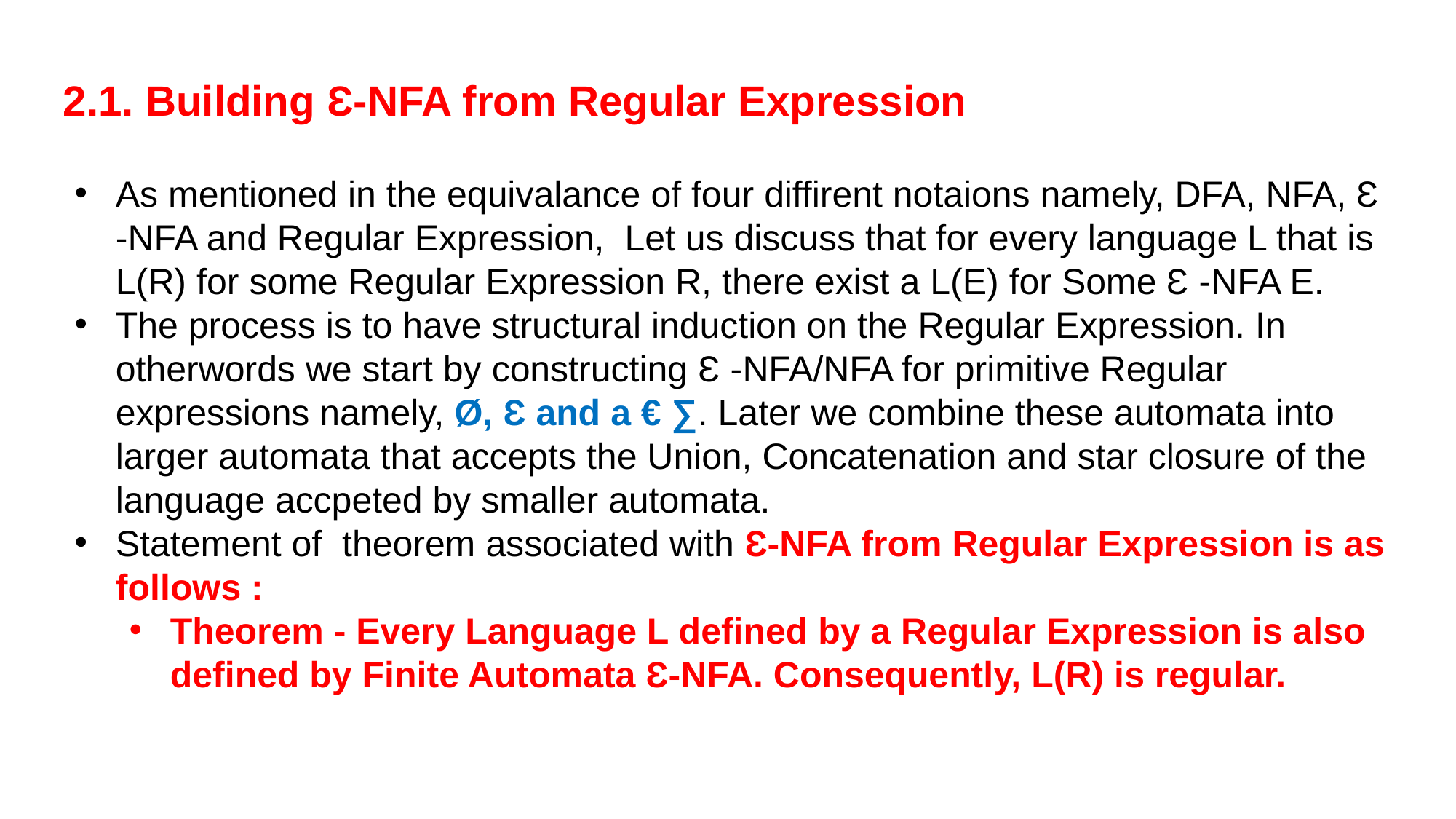

# 2.1. Building Ԑ-NFA from Regular Expression
As mentioned in the equivalance of four diffirent notaions namely, DFA, NFA, Ԑ -NFA and Regular Expression,  Let us discuss that for every language L that is L(R) for some Regular Expression R, there exist a L(E) for Some Ԑ -NFA E.
The process is to have structural induction on the Regular Expression. In otherwords we start by constructing Ԑ -NFA/NFA for primitive Regular expressions namely, Ø, Ԑ and a € ∑. Later we combine these automata into larger automata that accepts the Union, Concatenation and star closure of the language accpeted by smaller automata.
Statement of  theorem associated with Ԑ-NFA from Regular Expression is as follows :
Theorem - Every Language L defined by a Regular Expression is also defined by Finite Automata Ԑ-NFA. Consequently, L(R) is regular.